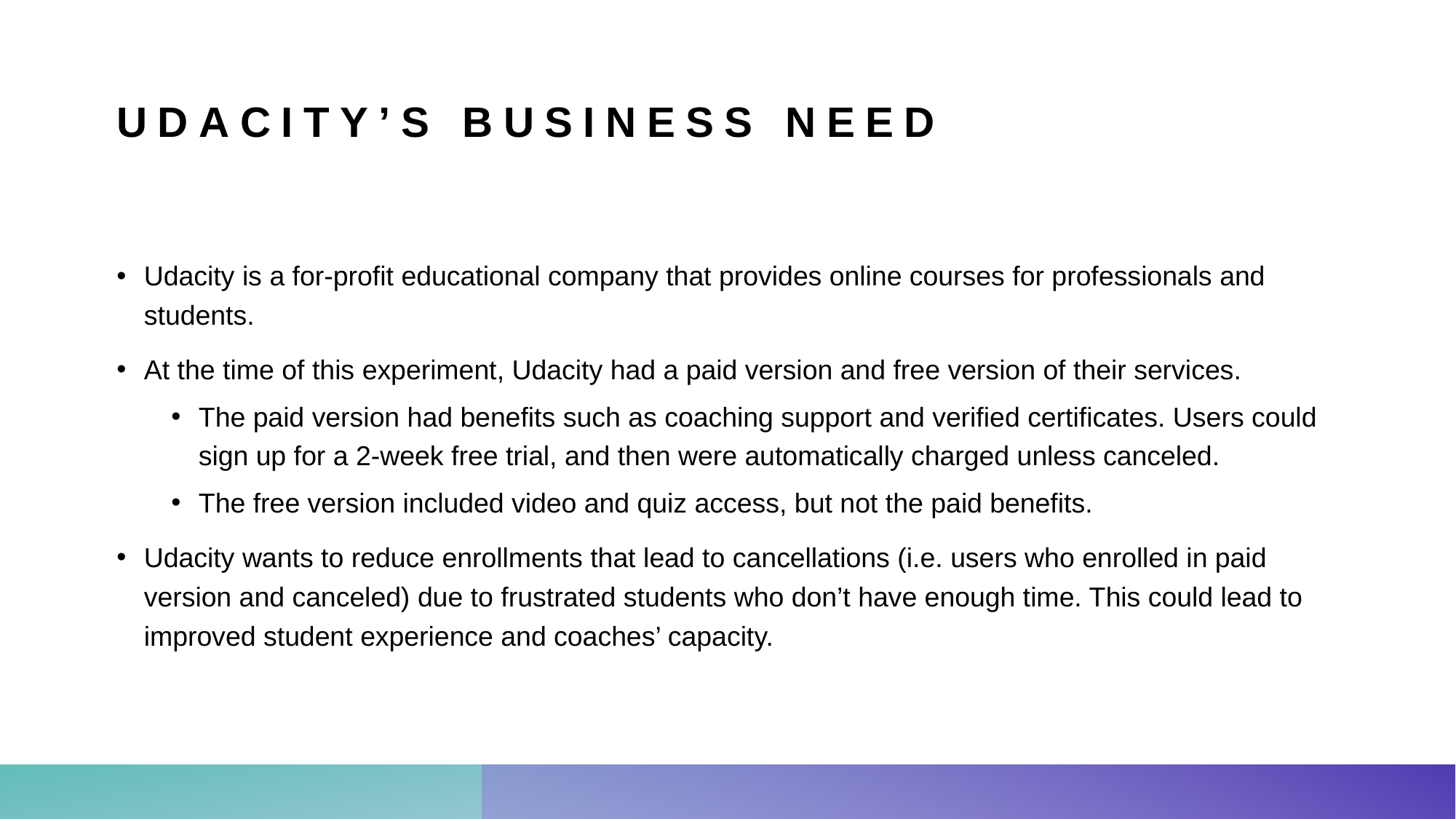

# Udacity’s Business need
Udacity is a for-profit educational company that provides online courses for professionals and students.
At the time of this experiment, Udacity had a paid version and free version of their services.
The paid version had benefits such as coaching support and verified certificates. Users could sign up for a 2-week free trial, and then were automatically charged unless canceled.
The free version included video and quiz access, but not the paid benefits.
Udacity wants to reduce enrollments that lead to cancellations (i.e. users who enrolled in paid version and canceled) due to frustrated students who don’t have enough time. This could lead to improved student experience and coaches’ capacity.